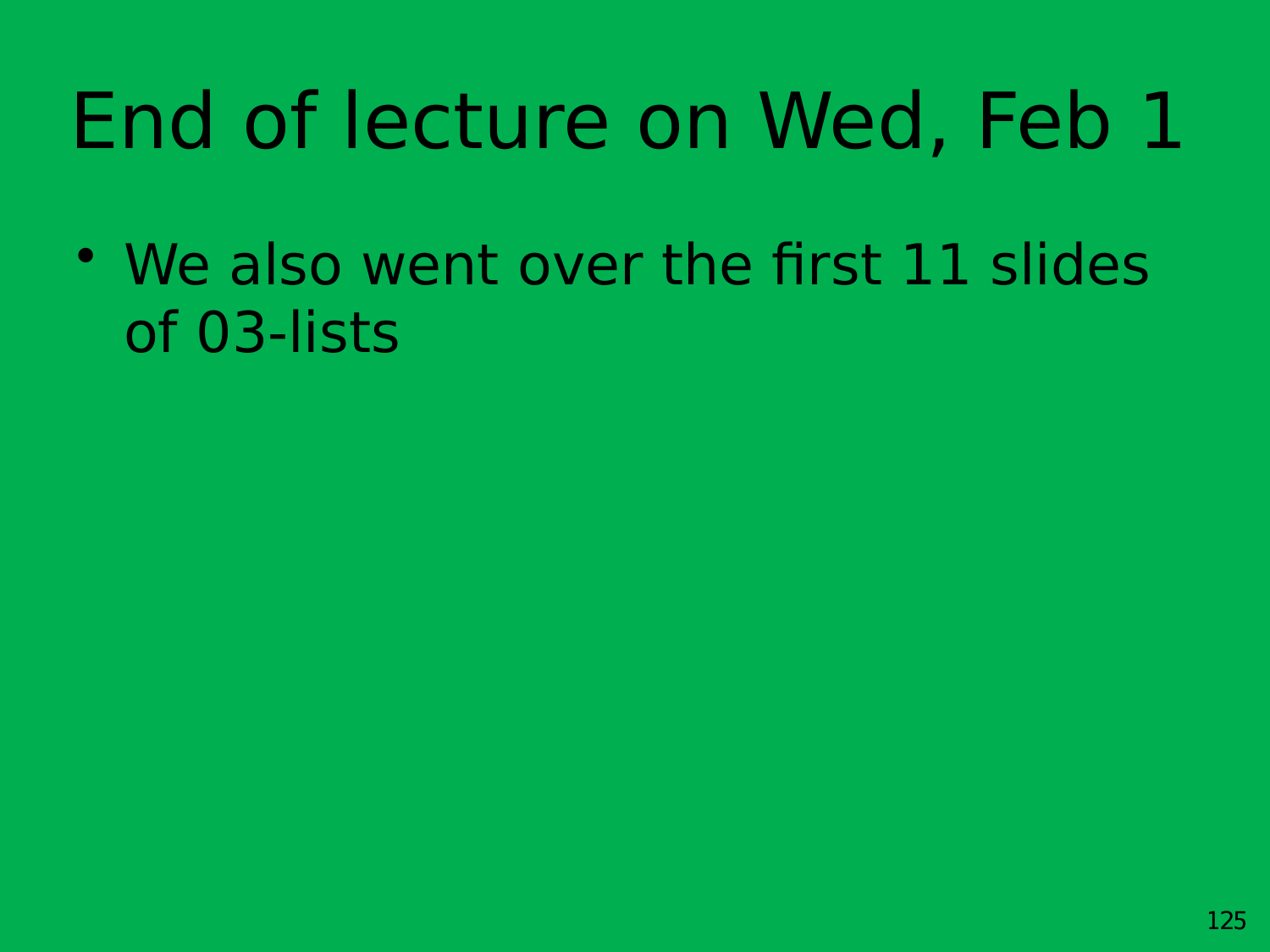

# End of lecture on Wed, Feb 1
We also went over the first 11 slides of 03-lists